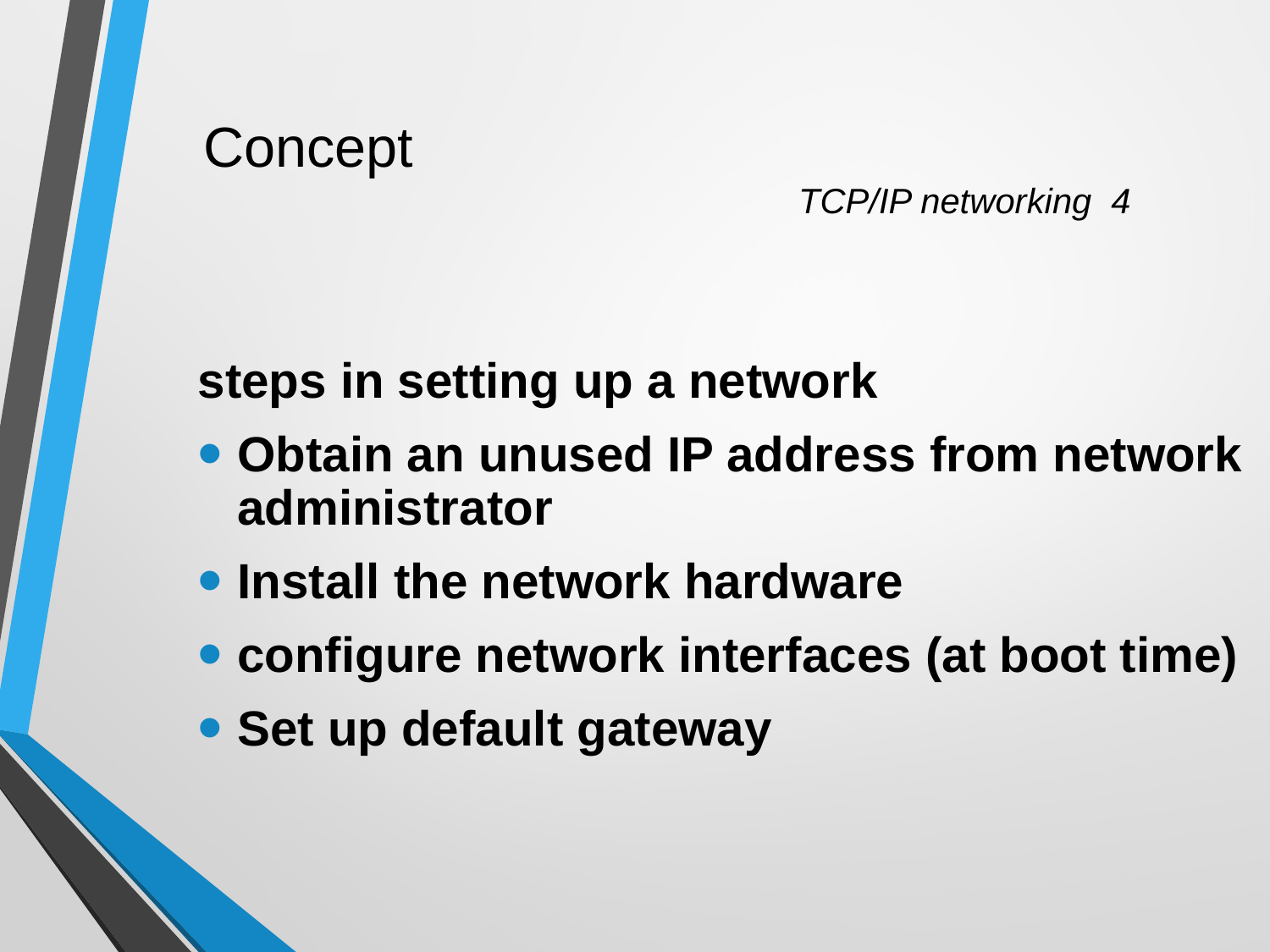

# Concept TCP/IP networking  4
steps in setting up a network
Obtain an unused IP address from network administrator
Install the network hardware
configure network interfaces (at boot time)
Set up default gateway